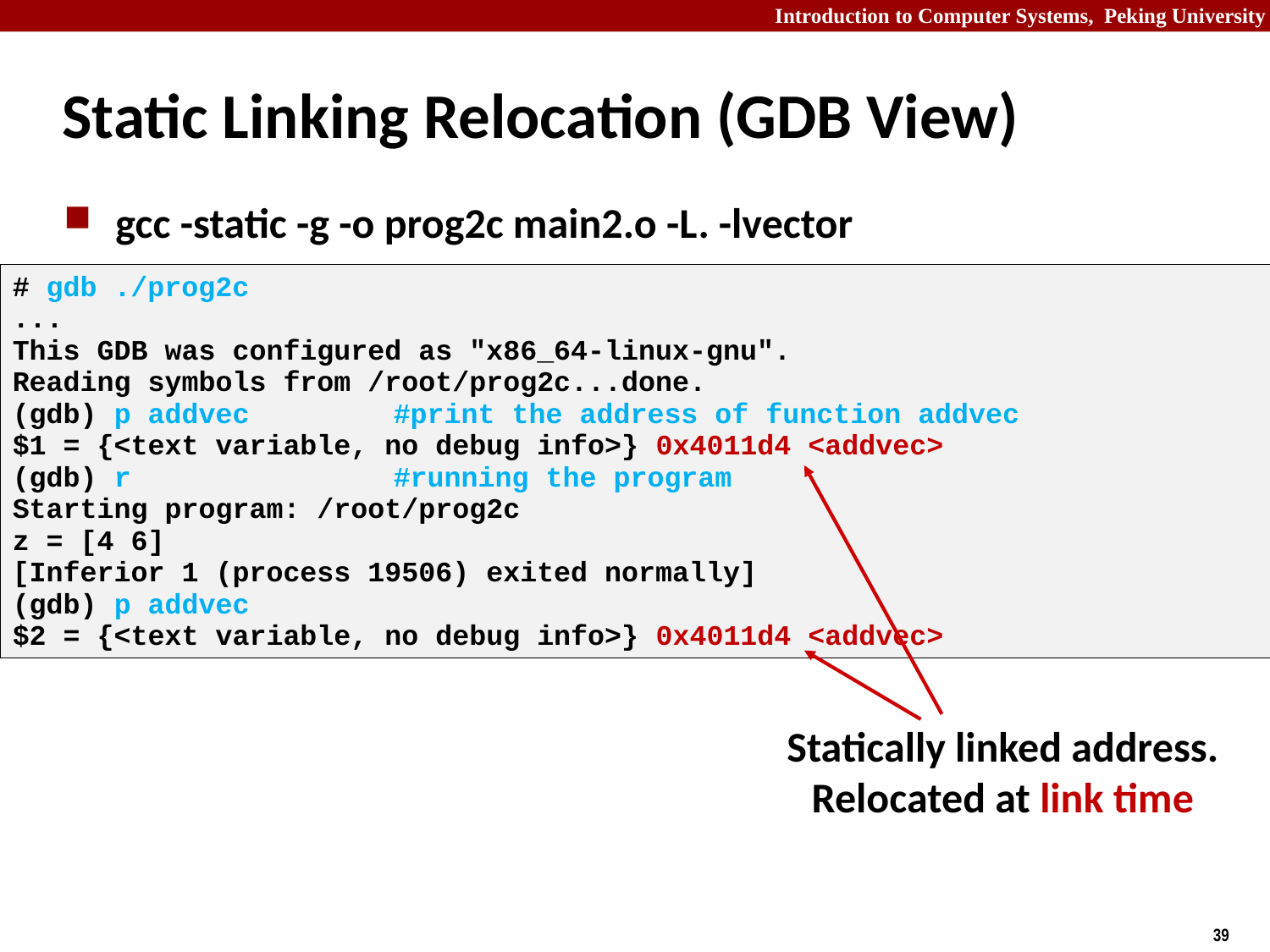

# Static Linking Relocation (GDB View)
gcc -static -g -o prog2c main2.o -L. -lvector
# gdb ./prog2c ... This GDB was configured as "x86_64-linux-gnu". Reading symbols from /root/prog2c...done.
(gdb) p addvec		#print the address of function addvec
$1 = {<text variable, no debug info>} 0x4011d4 <addvec>
(gdb) r			#running the program
Starting program: /root/prog2c
z = [4 6]
[Inferior 1 (process 19506) exited normally]
(gdb) p addvec
$2 = {<text variable, no debug info>} 0x4011d4 <addvec>
Statically linked address. Relocated at link time